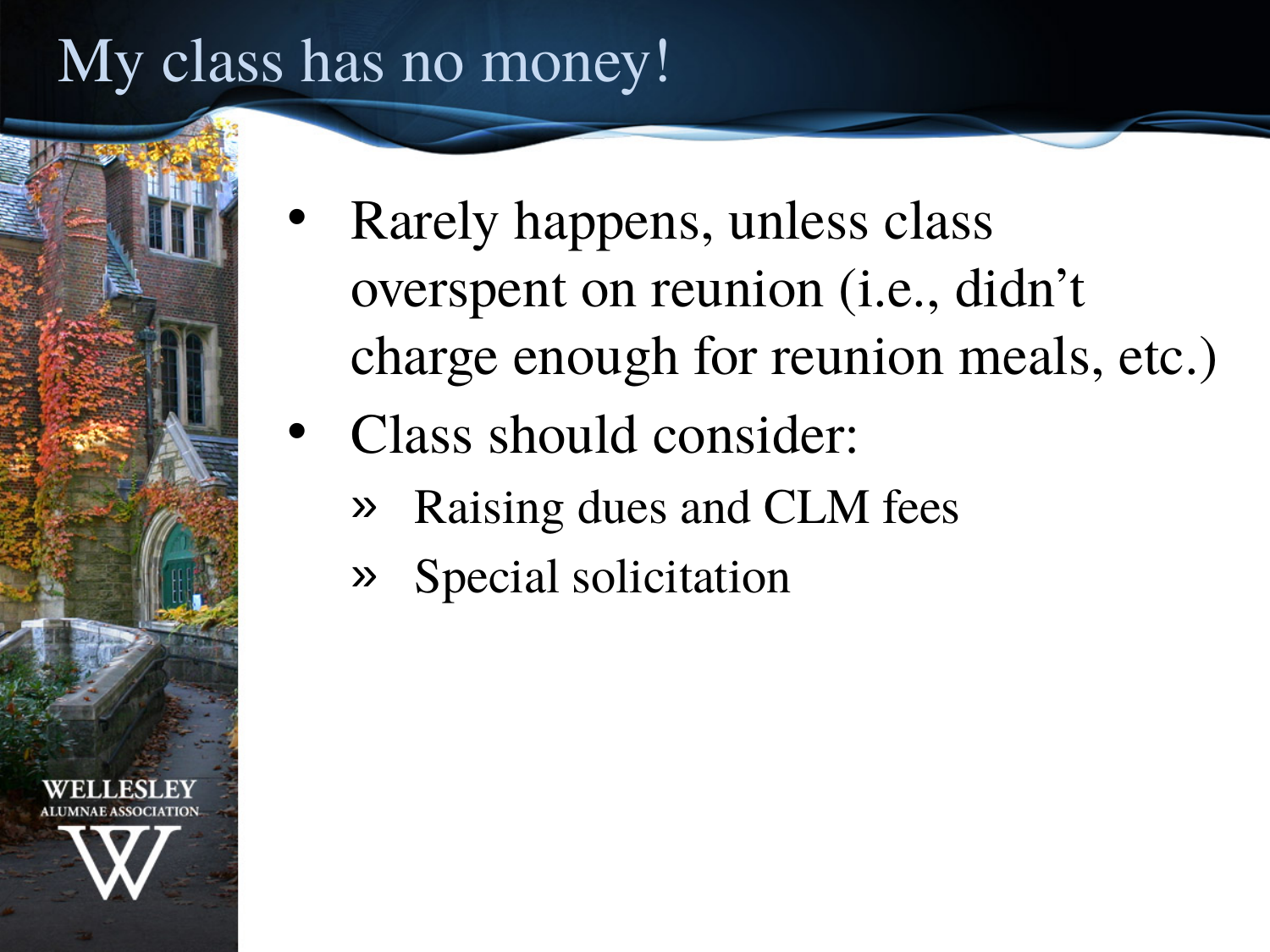

My class has no money!
Rarely happens, unless class overspent on reunion (i.e., didn’t charge enough for reunion meals, etc.)
Class should consider:
Raising dues and CLM fees
Special solicitation